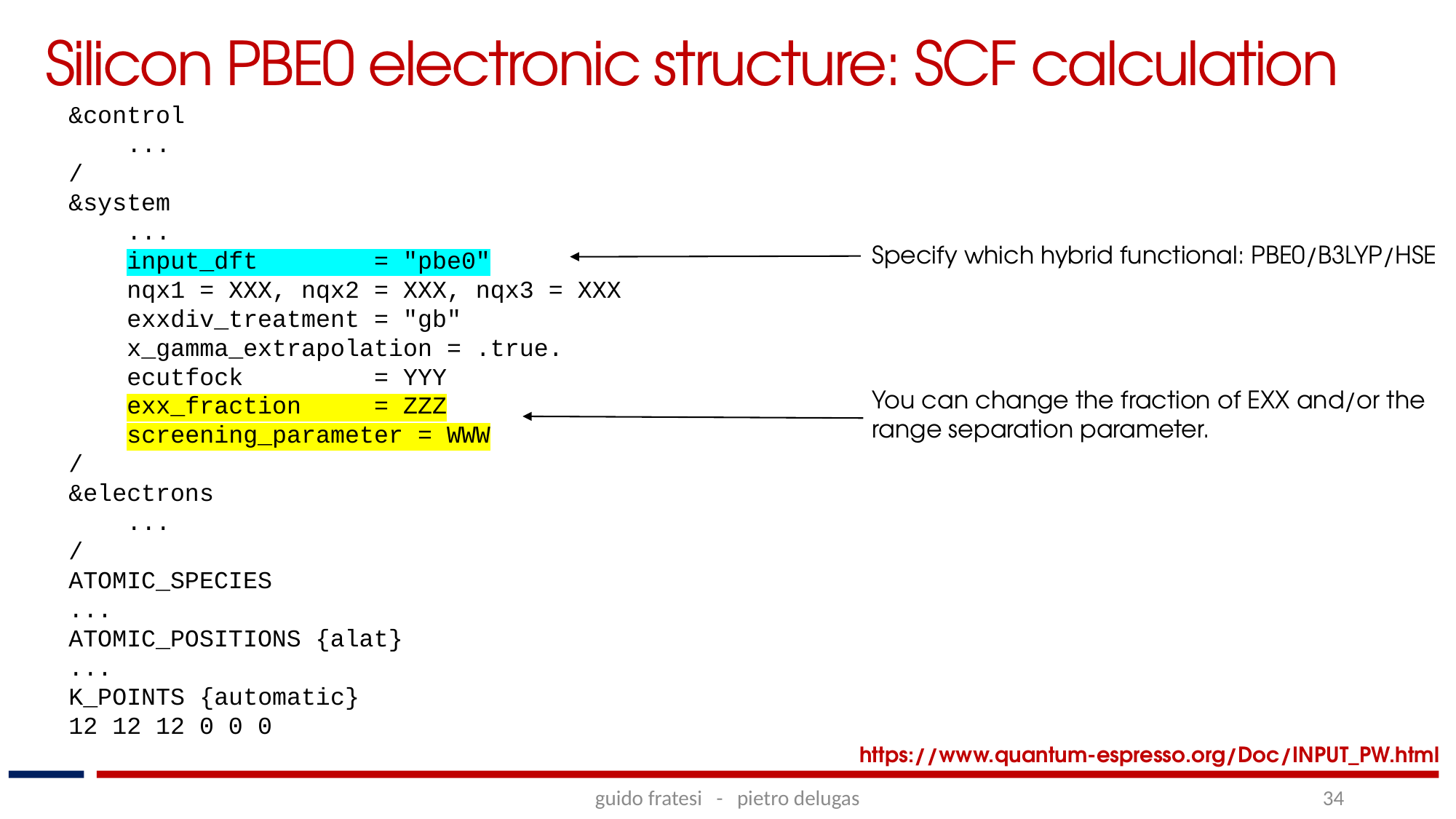

Silicon PBE0 electronic structure: SCF calculation
&control
    ...
/
&system
    ...
    input_dft        = "pbe0"
    nqx1 = XXX, nqx2 = XXX, nqx3 = XXX
    exxdiv_treatment = "gb"
    x_gamma_extrapolation = .true.
    ecutfock         = YYY
    exx_fraction     = ZZZ
    screening_parameter = WWW
/
&electrons
    ...
/
ATOMIC_SPECIES
...
ATOMIC_POSITIONS {alat}
...
K_POINTS {automatic}
12 12 12 0 0 0

Specify which hybrid functional: PBE0/B3LYP/HSE

You can change the fraction of EXX and/or the
range separation parameter.

https://www.quantum-espresso.org/Doc/INPUT_PW.html

guido fratesi   -   pietro delugas
34